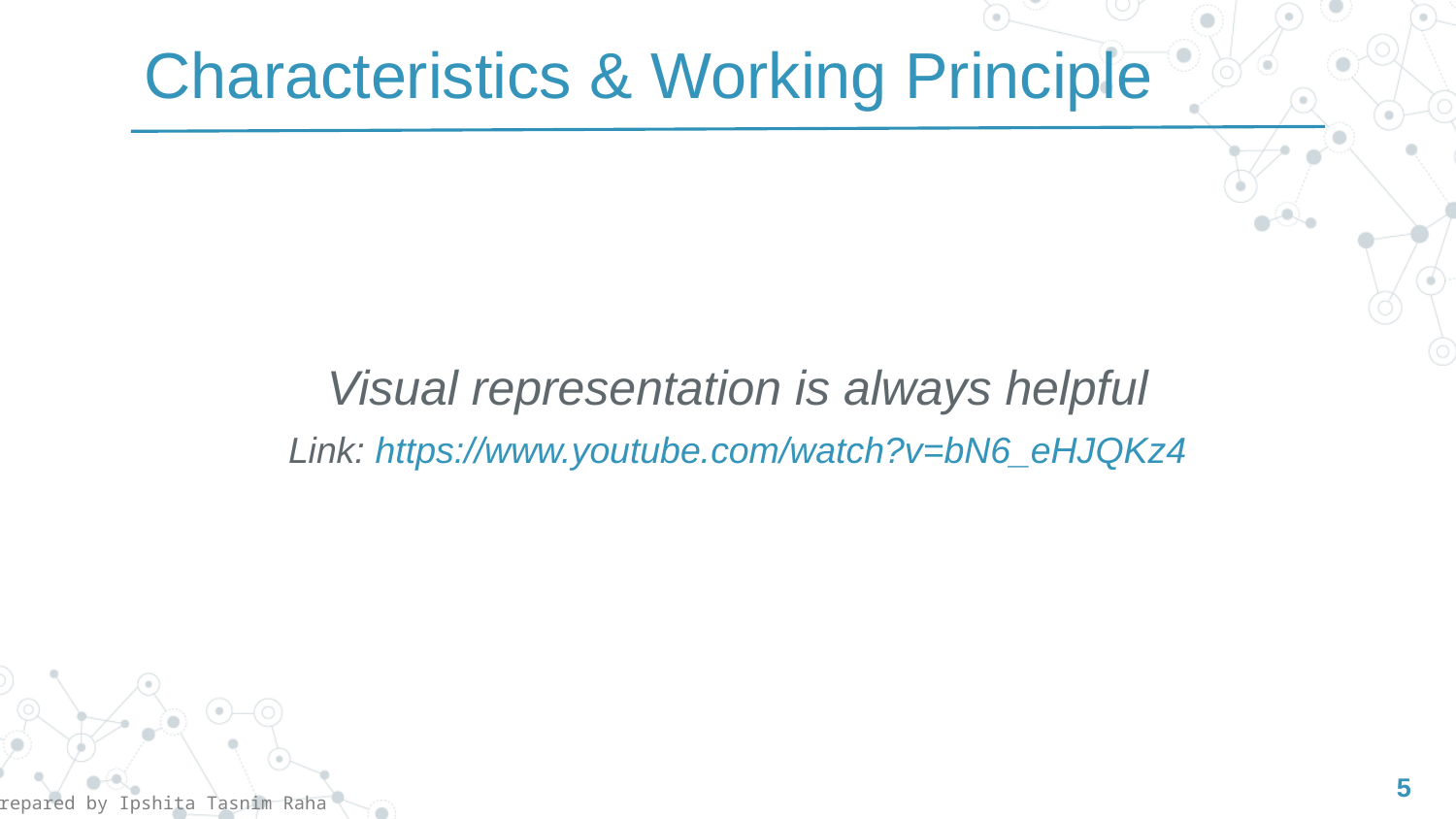

Characteristics & Working Principle
Visual representation is always helpful
Link: https://www.youtube.com/watch?v=bN6_eHJQKz4
5
Prepared by Ipshita Tasnim Raha